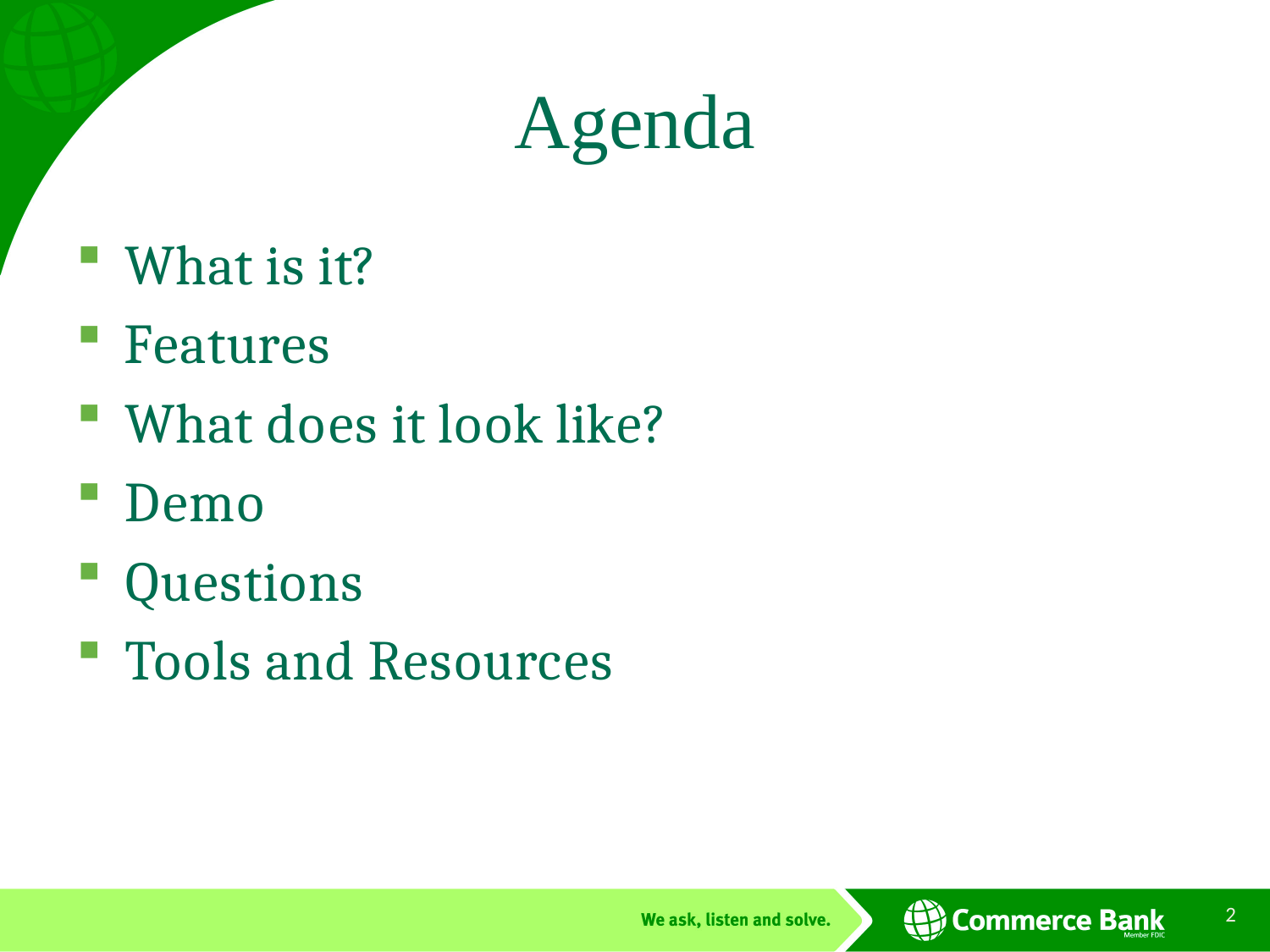

# Agenda
What is it?
Features
What does it look like?
Demo
Questions
Tools and Resources
2